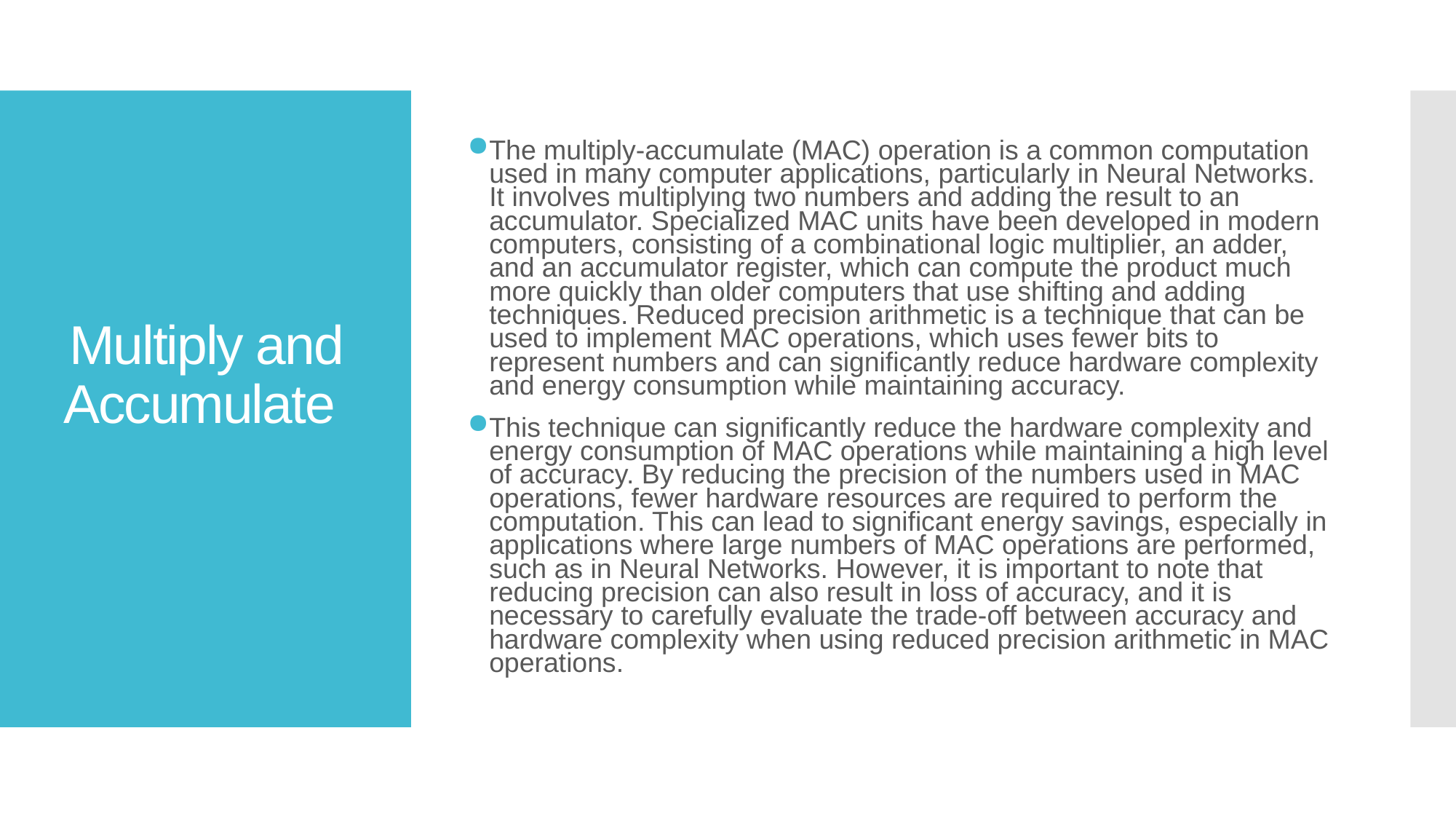

The multiply-accumulate (MAC) operation is a common computation used in many computer applications, particularly in Neural Networks. It involves multiplying two numbers and adding the result to an accumulator. Specialized MAC units have been developed in modern computers, consisting of a combinational logic multiplier, an adder, and an accumulator register, which can compute the product much more quickly than older computers that use shifting and adding techniques. Reduced precision arithmetic is a technique that can be used to implement MAC operations, which uses fewer bits to represent numbers and can significantly reduce hardware complexity and energy consumption while maintaining accuracy.
This technique can significantly reduce the hardware complexity and energy consumption of MAC operations while maintaining a high level of accuracy. By reducing the precision of the numbers used in MAC operations, fewer hardware resources are required to perform the computation. This can lead to significant energy savings, especially in applications where large numbers of MAC operations are performed, such as in Neural Networks. However, it is important to note that reducing precision can also result in loss of accuracy, and it is necessary to carefully evaluate the trade-off between accuracy and hardware complexity when using reduced precision arithmetic in MAC operations.
# Multiply and Accumulate